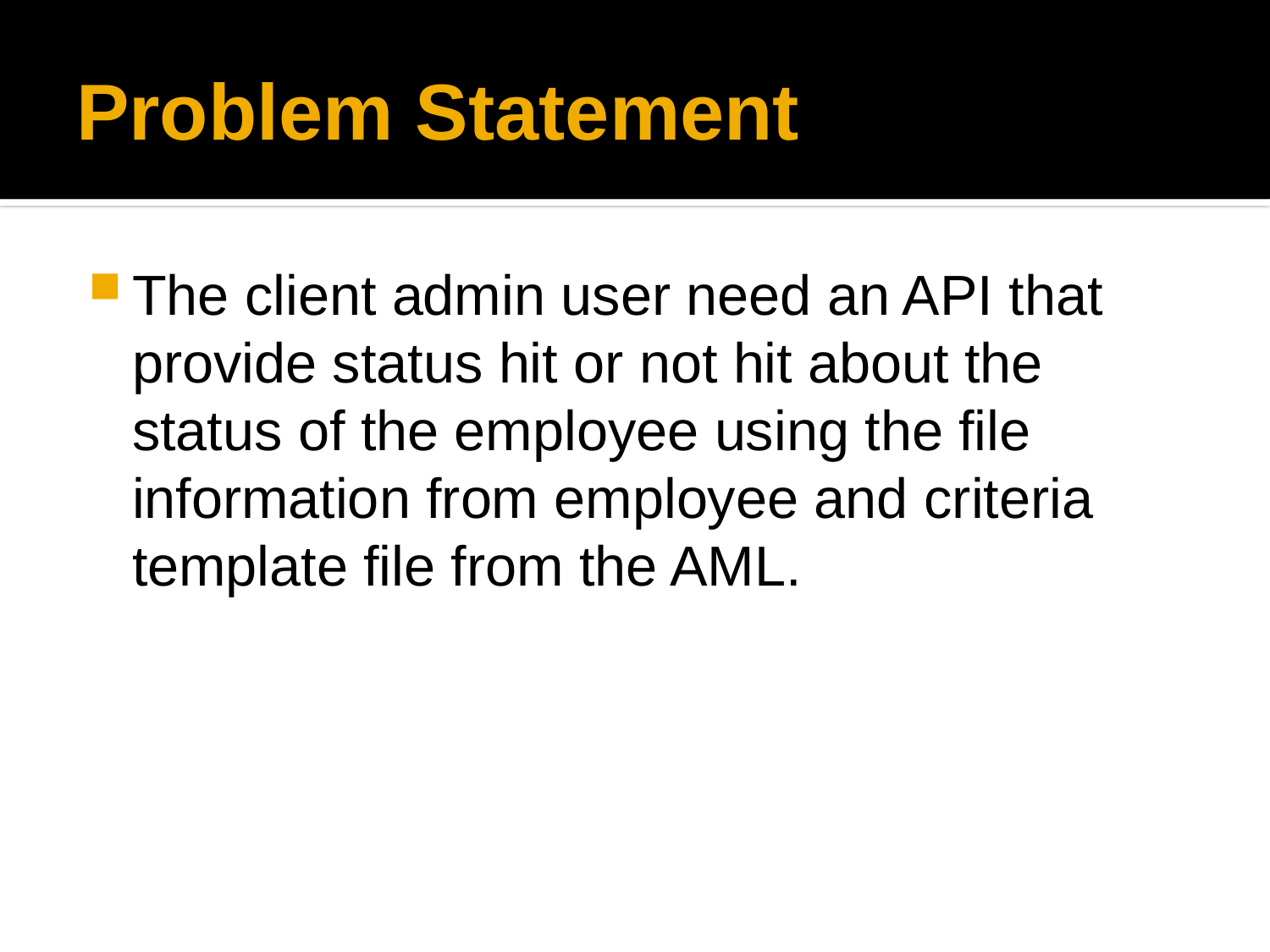

# Problem Statement
The client admin user need an API that provide status hit or not hit about the status of the employee using the file information from employee and criteria template file from the AML.